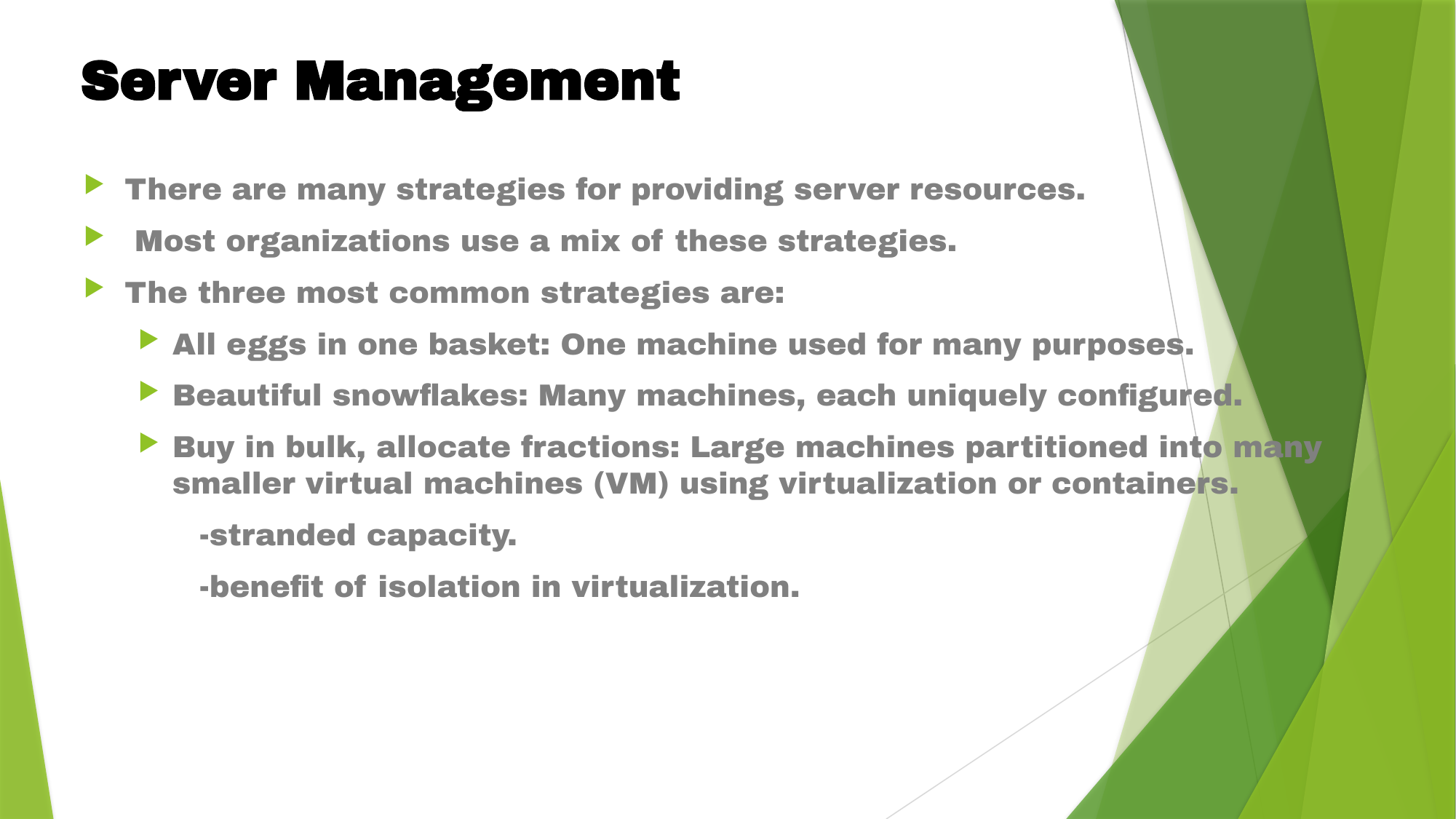

# Server Management
There are many strategies for providing server resources.
 Most organizations use a mix of these strategies.
The three most common strategies are:
All eggs in one basket: One machine used for many purposes.
Beautiful snowflakes: Many machines, each uniquely configured.
Buy in bulk, allocate fractions: Large machines partitioned into many smaller virtual machines (VM) using virtualization or containers.
      -stranded capacity.
      -benefit of isolation in virtualization.